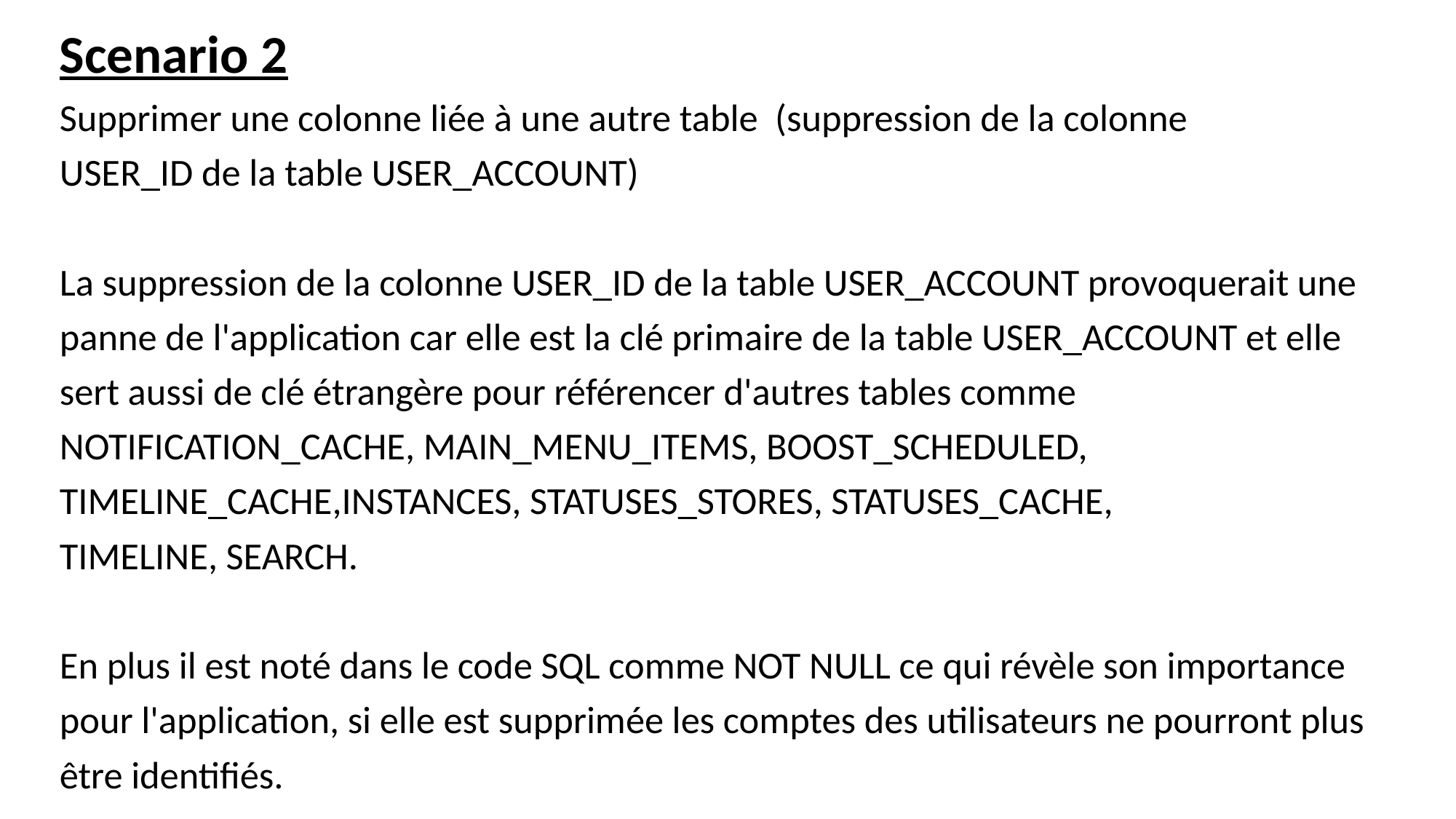

Scenario 2
Supprimer une colonne liée à une autre table  (suppression de la colonne
USER_ID de la table USER_ACCOUNT)

La suppression de la colonne USER_ID de la table USER_ACCOUNT provoquerait une
panne de l'application car elle est la clé primaire de la table USER_ACCOUNT et elle
sert aussi de clé étrangère pour référencer d'autres tables comme
NOTIFICATION_CACHE, MAIN_MENU_ITEMS, BOOST_SCHEDULED,
TIMELINE_CACHE,INSTANCES, STATUSES_STORES, STATUSES_CACHE,
TIMELINE, SEARCH.

En plus il est noté dans le code SQL comme NOT NULL ce qui révèle son importance
pour l'application, si elle est supprimée les comptes des utilisateurs ne pourront plus
être identifiés.